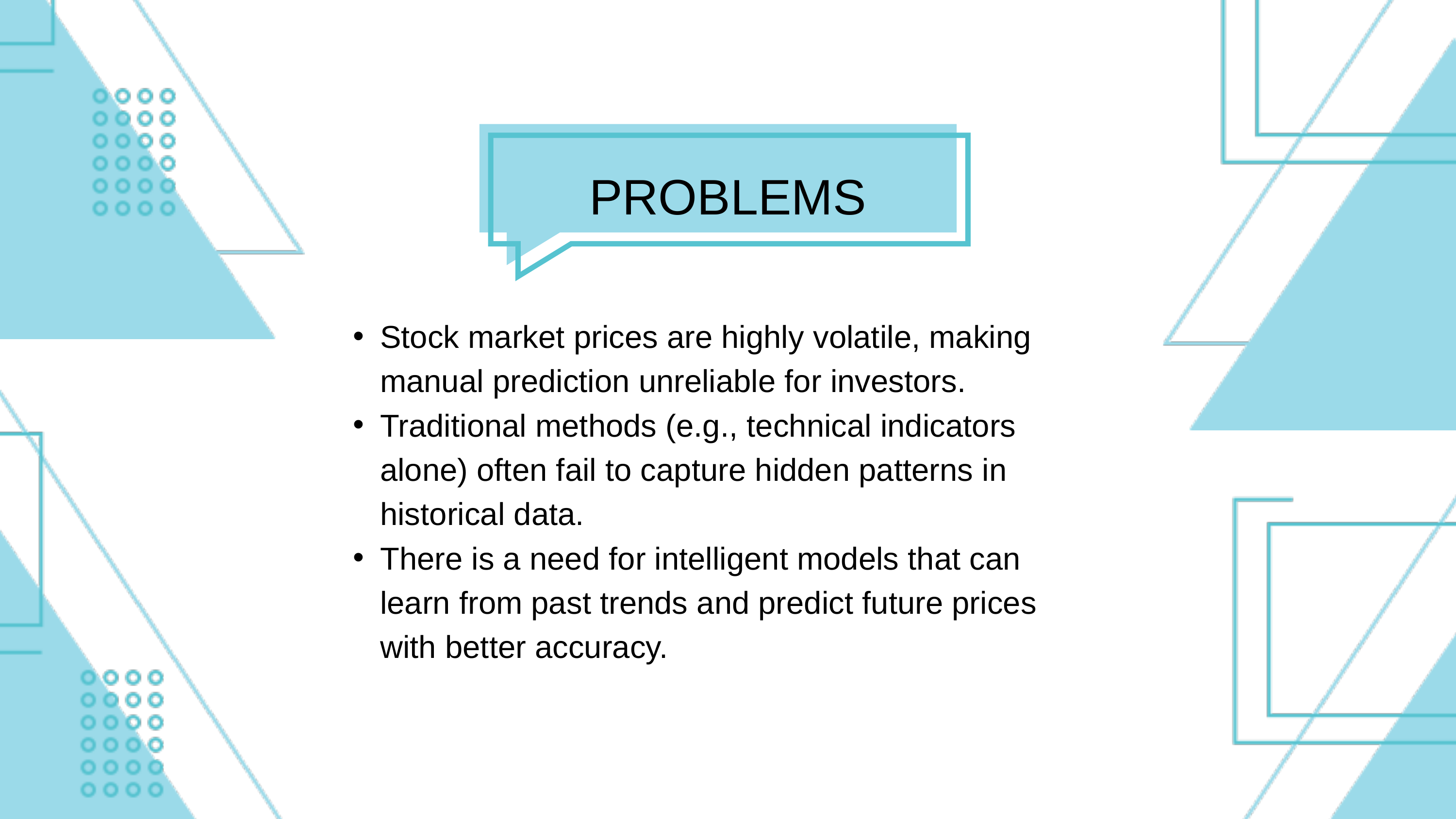

PROBLEMS
Stock market prices are highly volatile, making manual prediction unreliable for investors.
Traditional methods (e.g., technical indicators alone) often fail to capture hidden patterns in historical data.
There is a need for intelligent models that can learn from past trends and predict future prices with better accuracy.